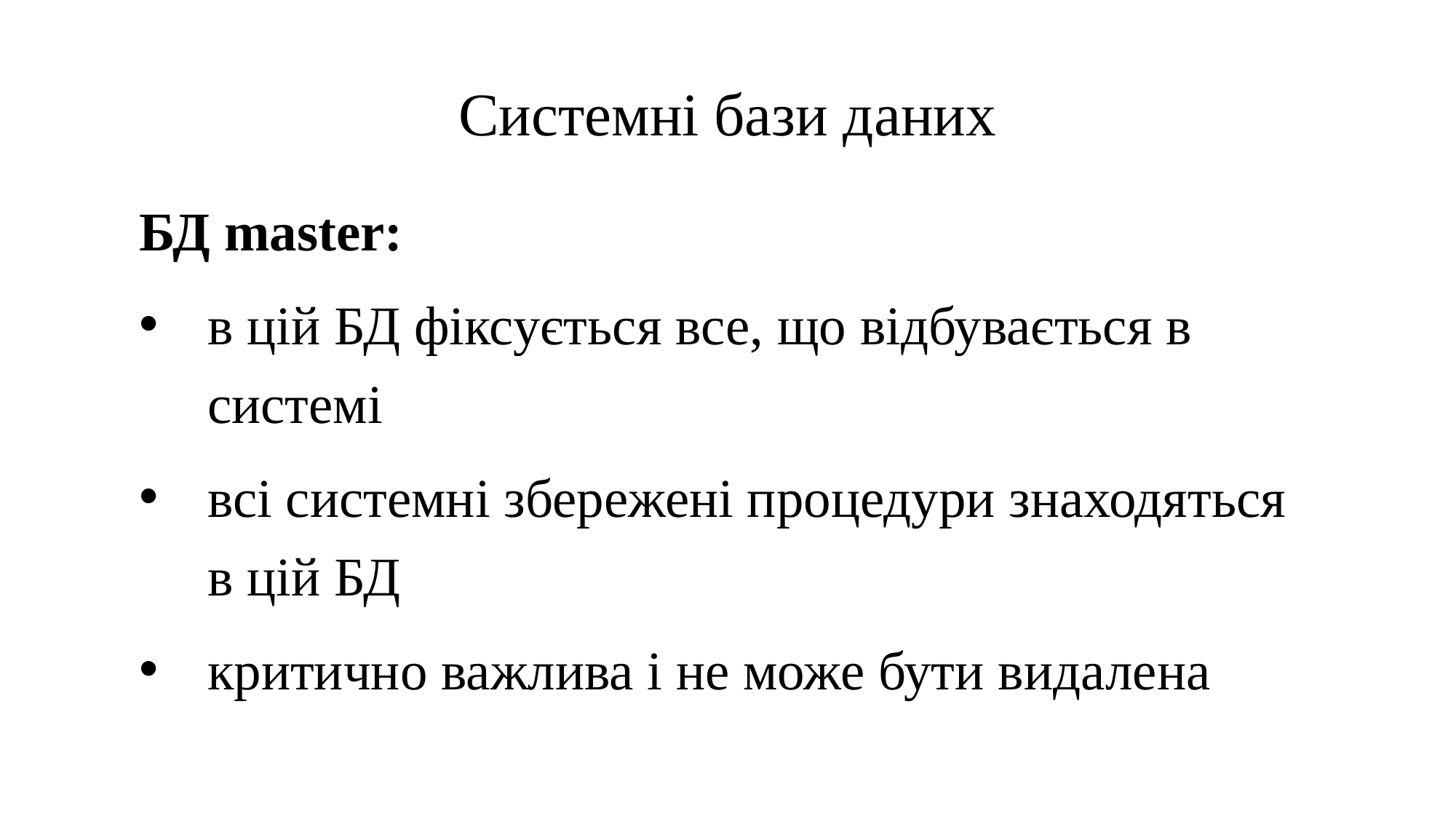

# Системні бази даних
БД master:
в цій БД фіксується все, що відбувається в системі
всі системні збережені процедури знаходяться в цій БД
критично важлива і не може бути видалена